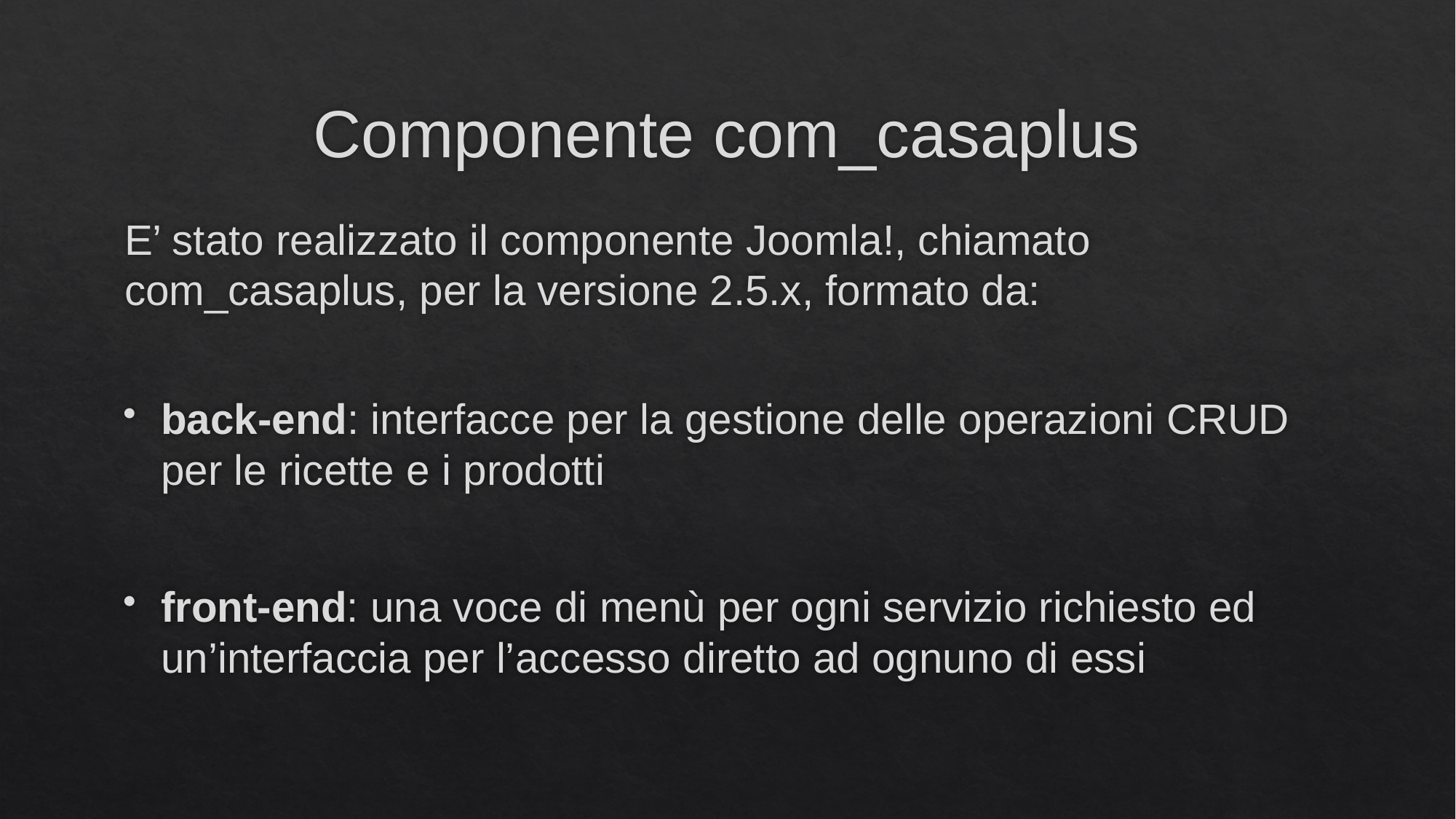

# Componente com_casaplus
E’ stato realizzato il componente Joomla!, chiamato com_casaplus, per la versione 2.5.x, formato da:

back-end: interfacce per la gestione delle operazioni CRUD per le ricette e i prodotti

front-end: una voce di menù per ogni servizio richiesto ed un’interfaccia per l’accesso diretto ad ognuno di essi